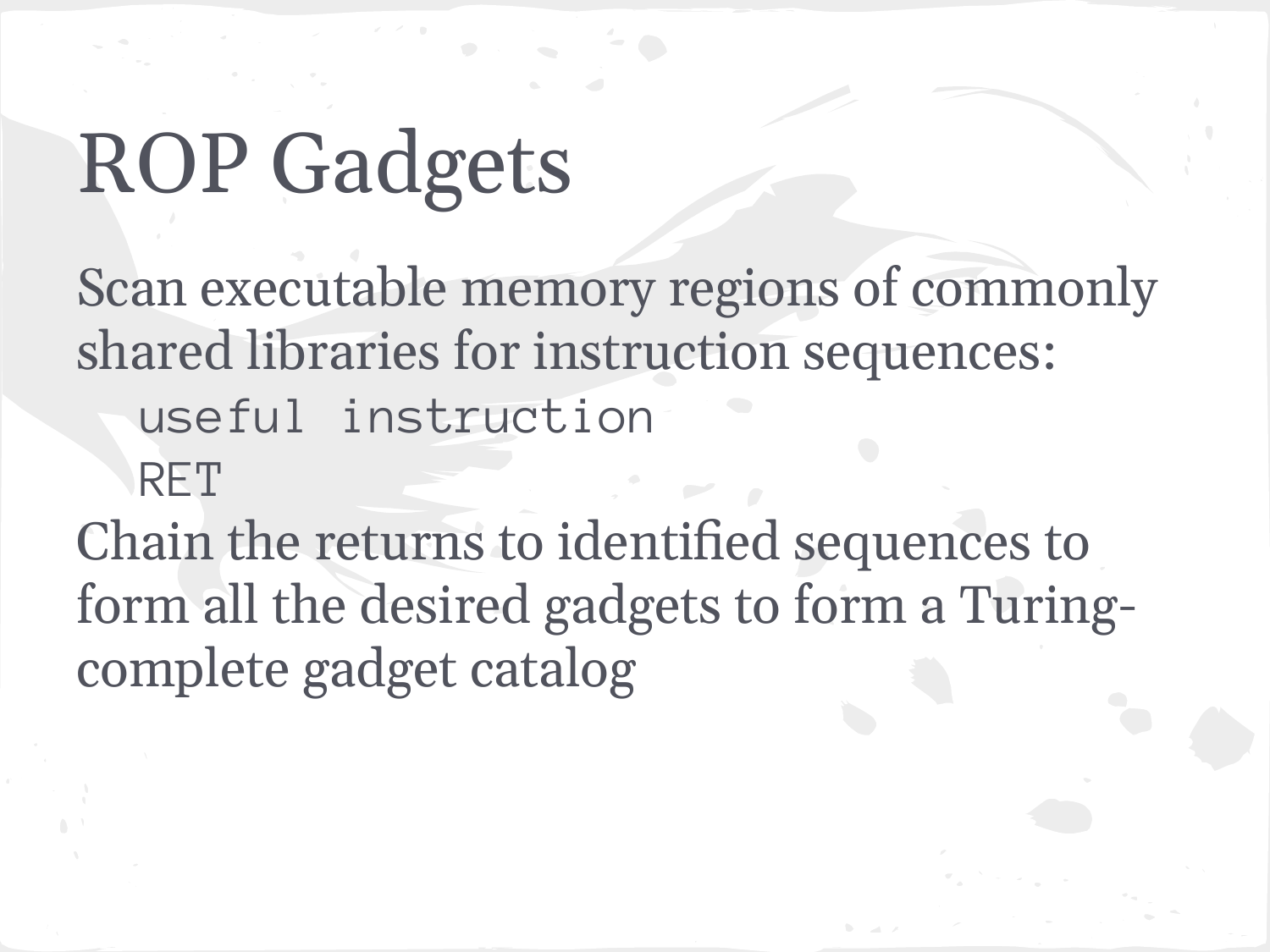

# ROP Gadgets
Scan executable memory regions of commonly shared libraries for instruction sequences:
useful instruction
RET
Chain the returns to identified sequences to form all the desired gadgets to form a Turing-complete gadget catalog